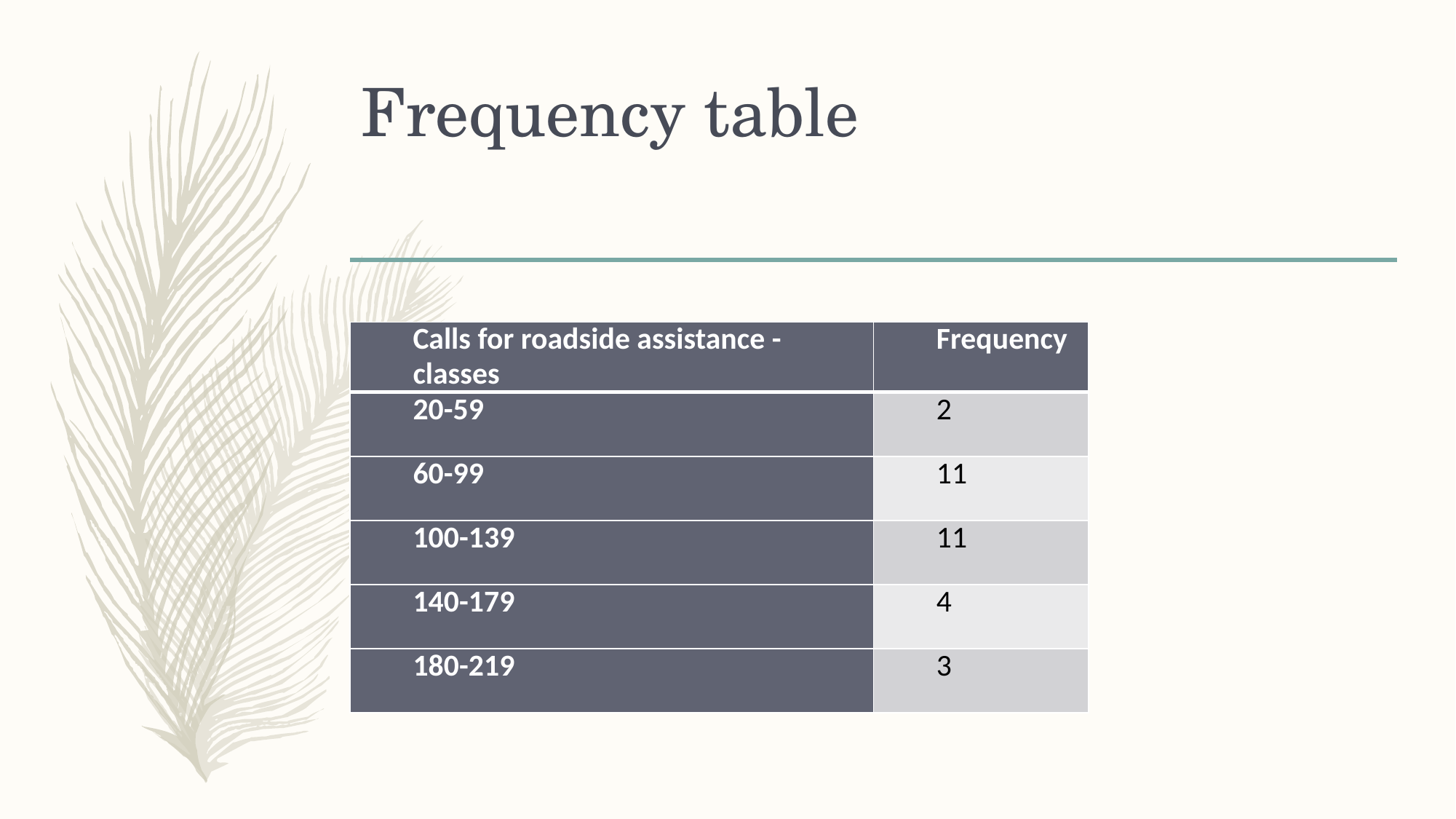

# Frequency table
| Calls for roadside assistance - classes | Frequency |
| --- | --- |
| 20-59 | 2 |
| 60-99 | 11 |
| 100-139 | 11 |
| 140-179 | 4 |
| 180-219 | 3 |